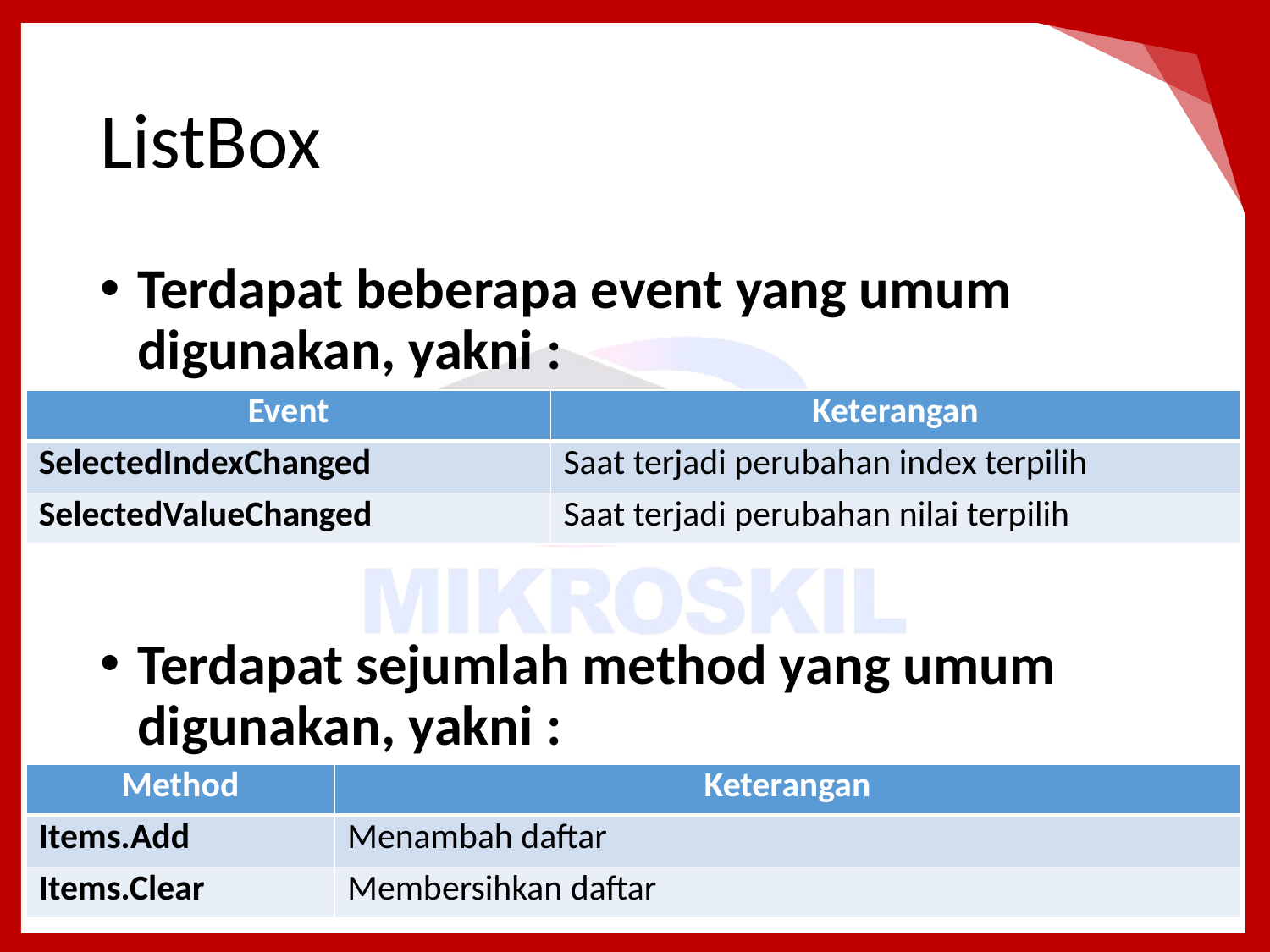

# ListBox
Terdapat beberapa event yang umum digunakan, yakni :

Terdapat sejumlah method yang umum digunakan, yakni :

| Event | Keterangan |
| --- | --- |
| SelectedIndexChanged | Saat terjadi perubahan index terpilih |
| SelectedValueChanged | Saat terjadi perubahan nilai terpilih |
| Method | Keterangan |
| --- | --- |
| Items.Add | Menambah daftar |
| Items.Clear | Membersihkan daftar |